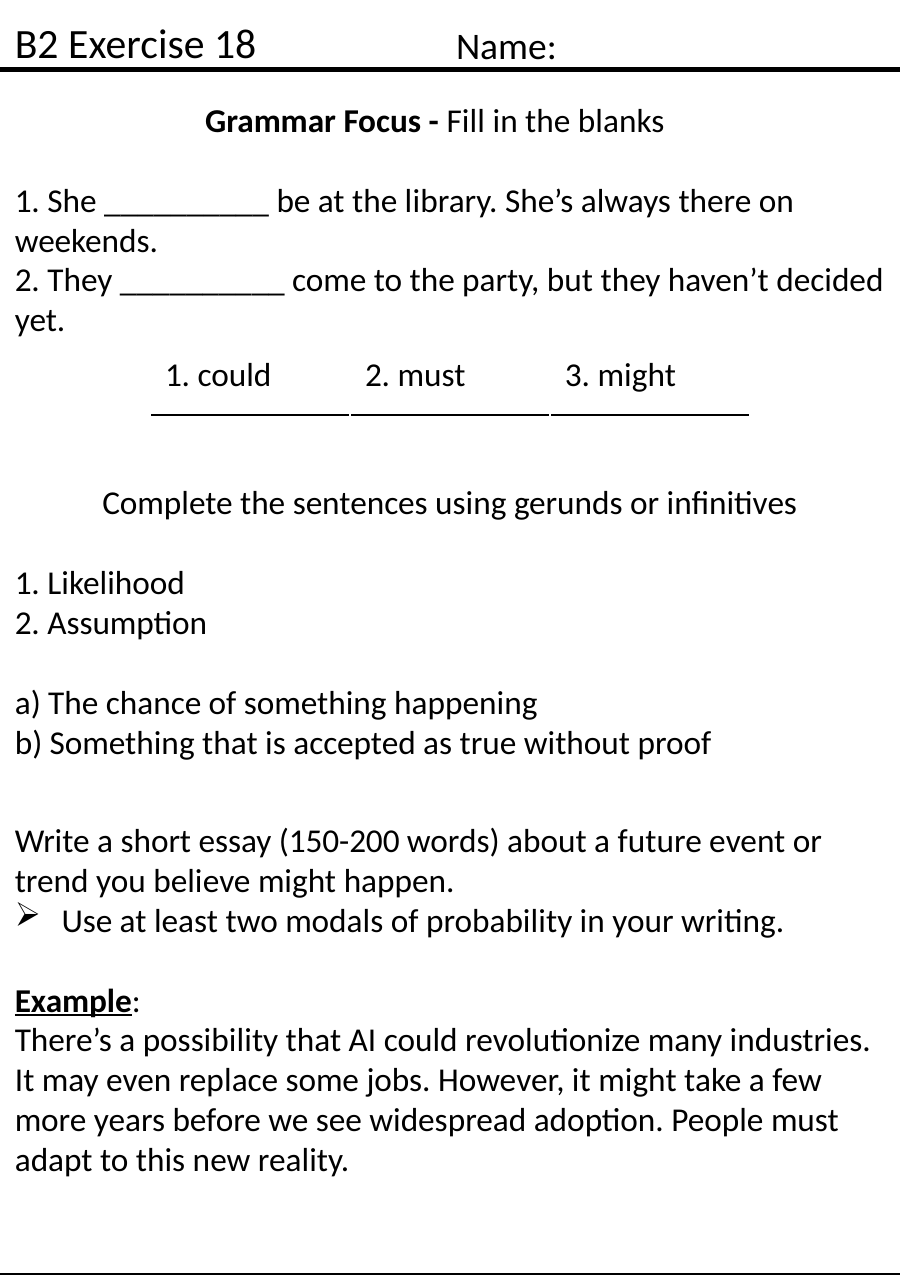

B2 Exercise 18
Name:
Grammar Focus - Fill in the blanks

1. She __________ be at the library. She’s always there on weekends.
2. They __________ come to the party, but they haven’t decided yet.
| 1. could | 2. must | 3. might |
| --- | --- | --- |
Complete the sentences using gerunds or infinitives

1. Likelihood
2. Assumption

a) The chance of something happening
b) Something that is accepted as true without proof
Write a short essay (150-200 words) about a future event or trend you believe might happen.
Use at least two modals of probability in your writing.

Example:
There’s a possibility that AI could revolutionize many industries. It may even replace some jobs. However, it might take a few more years before we see widespread adoption. People must adapt to this new reality.